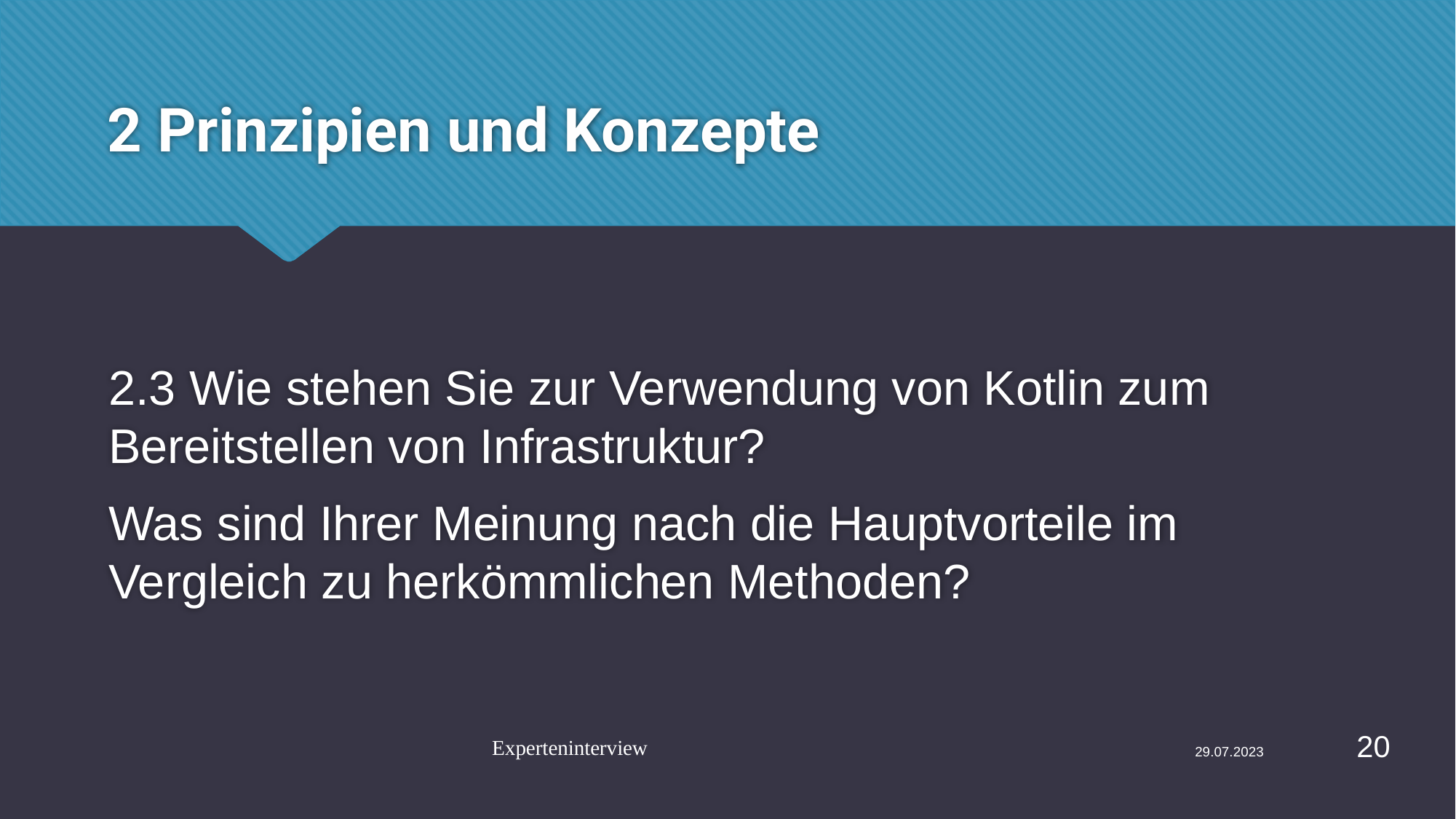

# 2 Prinzipien und Konzepte
2.3 Wie stehen Sie zur Verwendung von Kotlin zum Bereitstellen von Infrastruktur?
Was sind Ihrer Meinung nach die Hauptvorteile im Vergleich zu herkömmlichen Methoden?
20
Experteninterview
29.07.2023